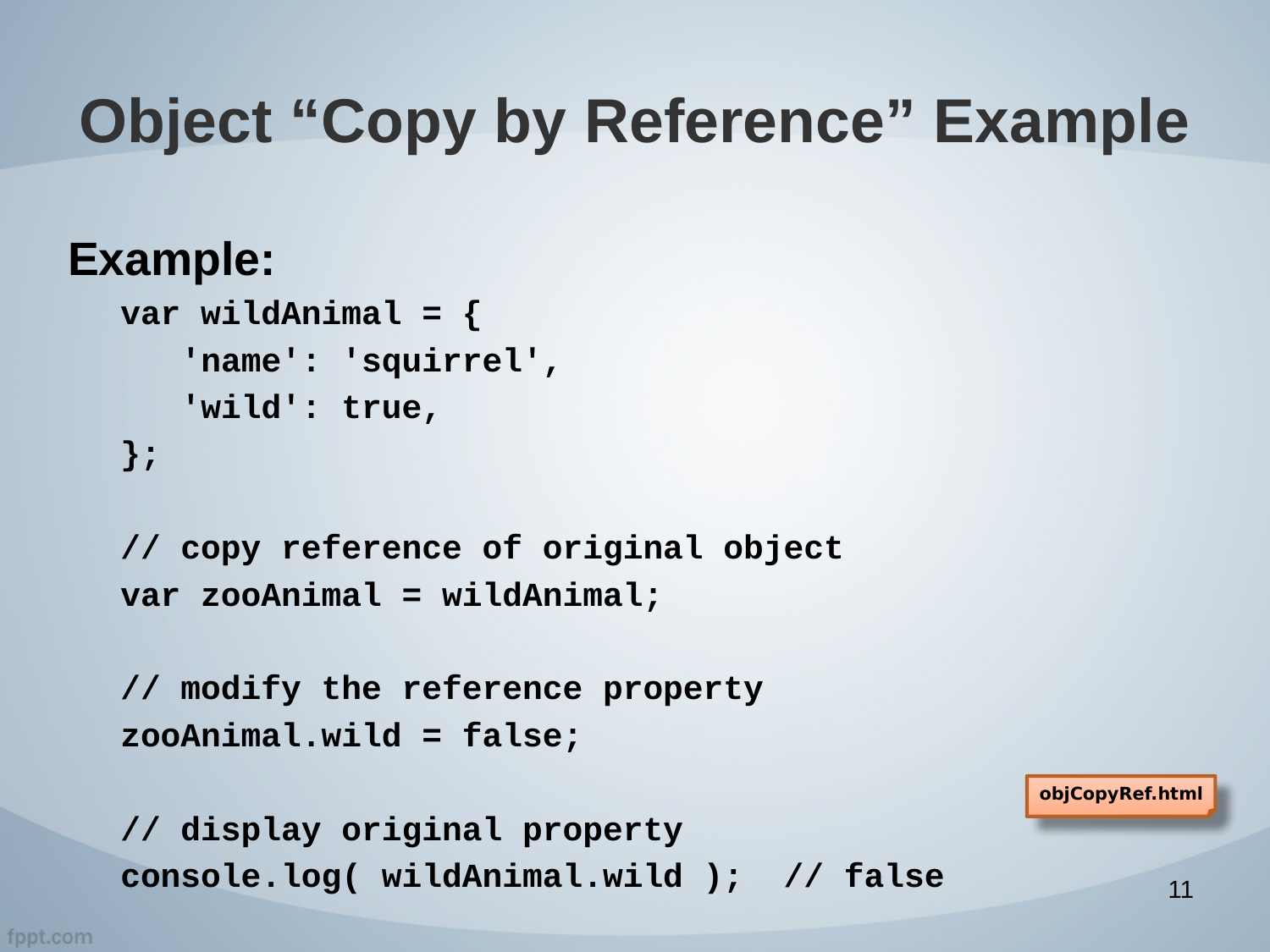

# Object “Copy by Reference” Example
Example:
var wildAnimal = {
   'name': 'squirrel',
   'wild': true,
};

// copy reference of original object
var zooAnimal = wildAnimal;

// modify the reference property
zooAnimal.wild = false;

// display original property
console.log( wildAnimal.wild );  // false
objCopyRef.html
11